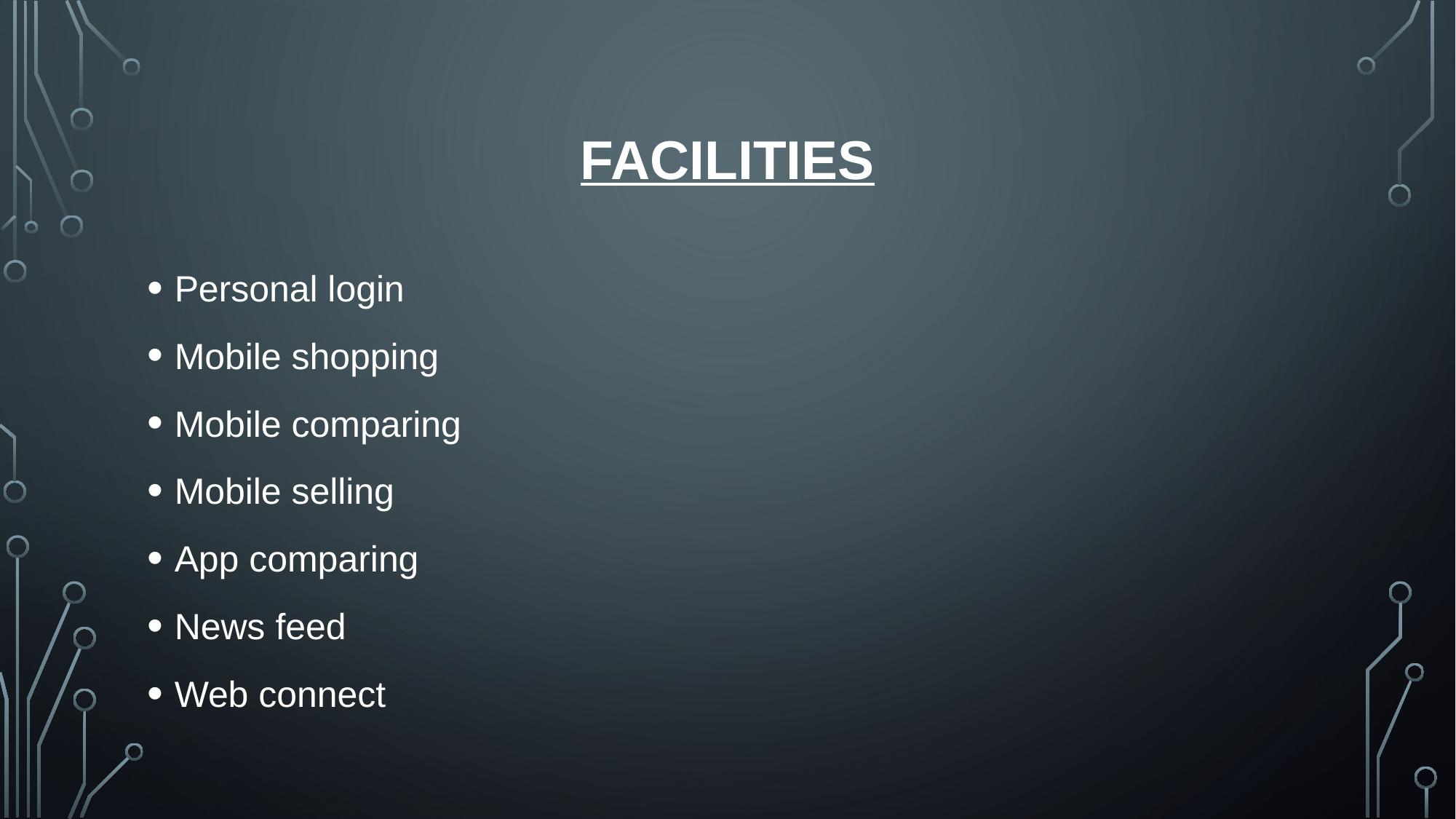

# facilities
Personal login
Mobile shopping
Mobile comparing
Mobile selling
App comparing
News feed
Web connect